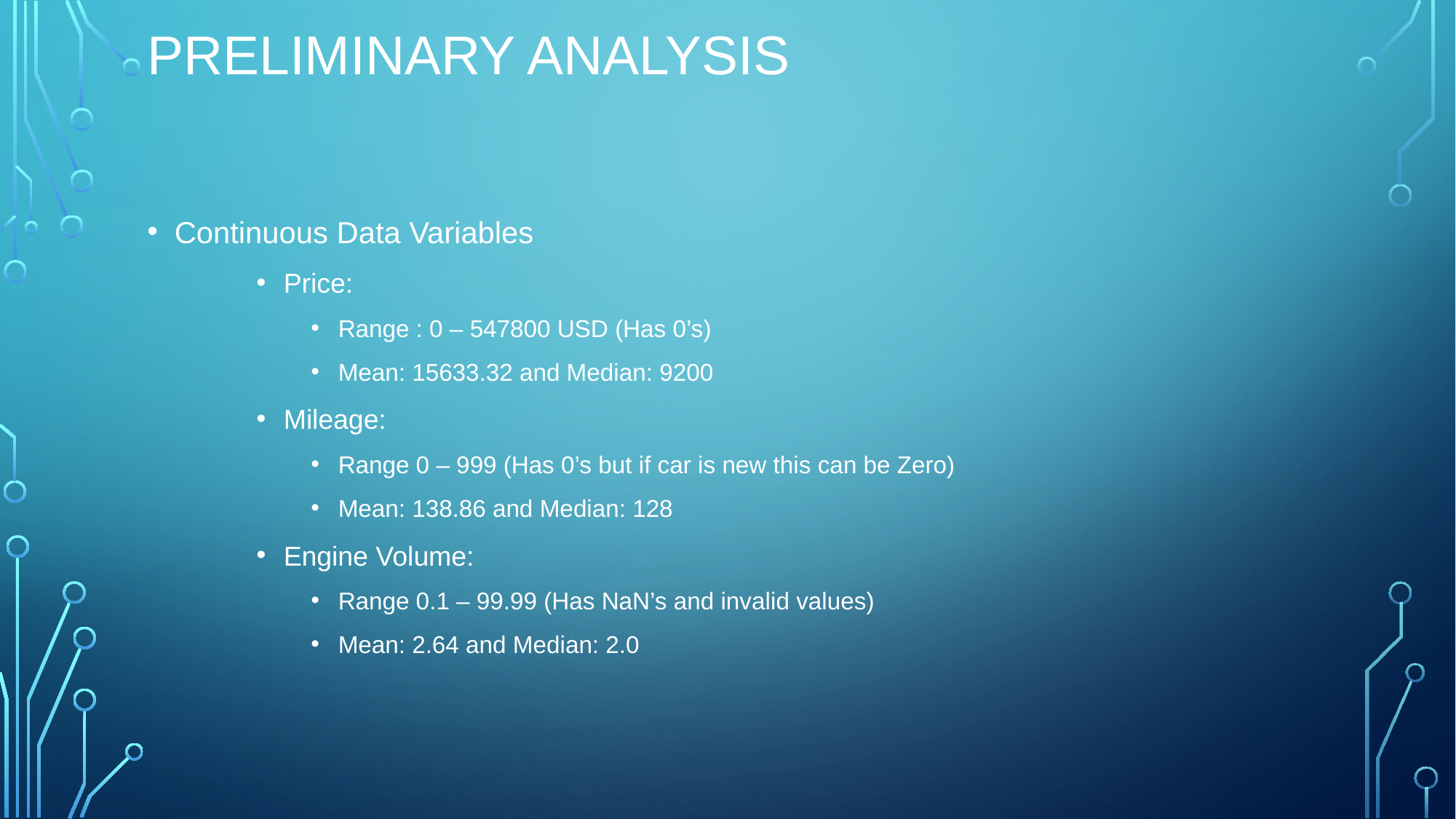

# Preliminary Analysis
Continuous Data Variables
Price:
Range : 0 – 547800 USD (Has 0’s)
Mean: 15633.32 and Median: 9200
Mileage:
Range 0 – 999 (Has 0’s but if car is new this can be Zero)
Mean: 138.86 and Median: 128
Engine Volume:
Range 0.1 – 99.99 (Has NaN’s and invalid values)
Mean: 2.64 and Median: 2.0